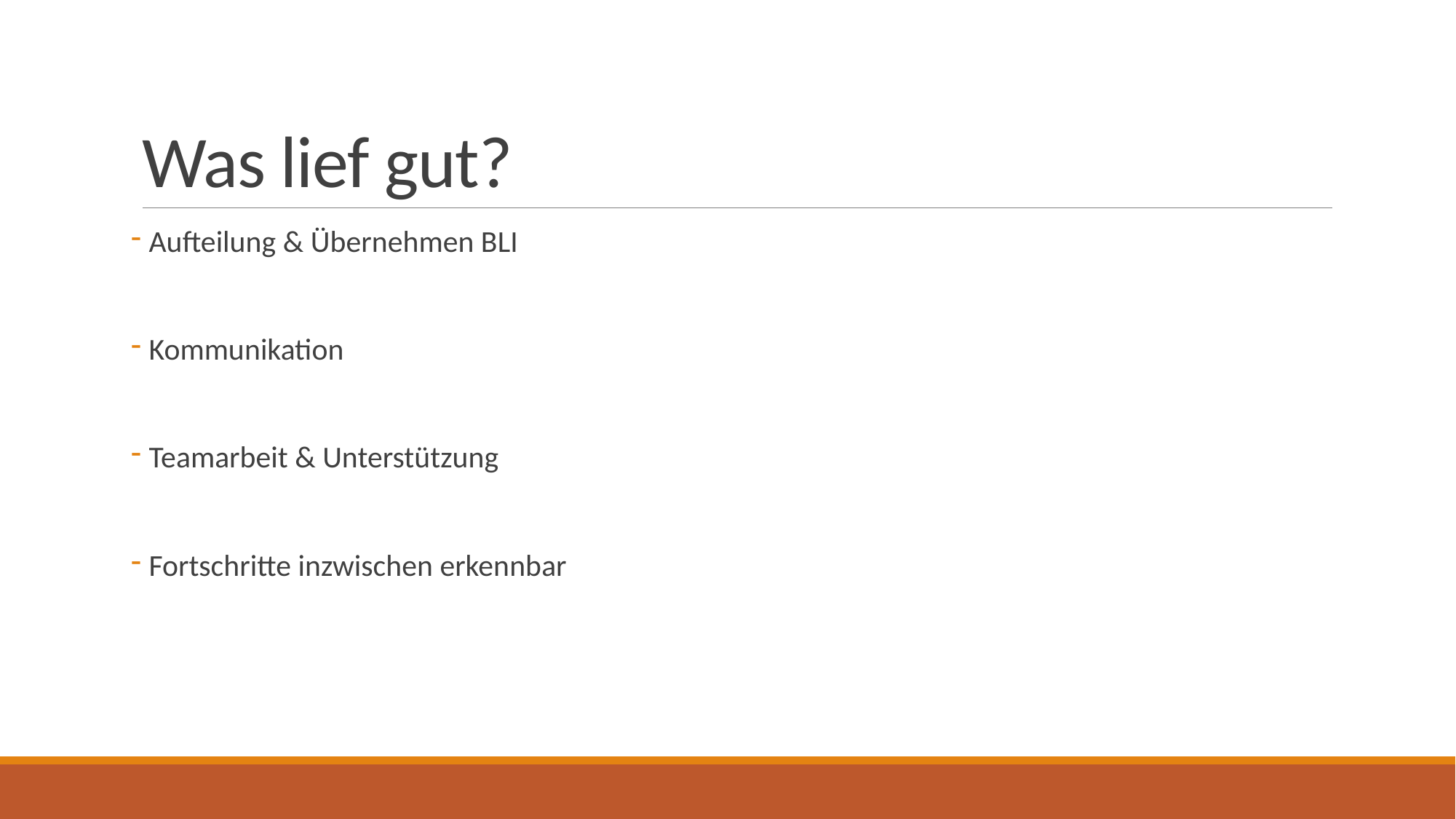

# Was lief gut?
 Aufteilung & Übernehmen BLI

 Kommunikation

 Teamarbeit & Unterstützung

 Fortschritte inzwischen erkennbar